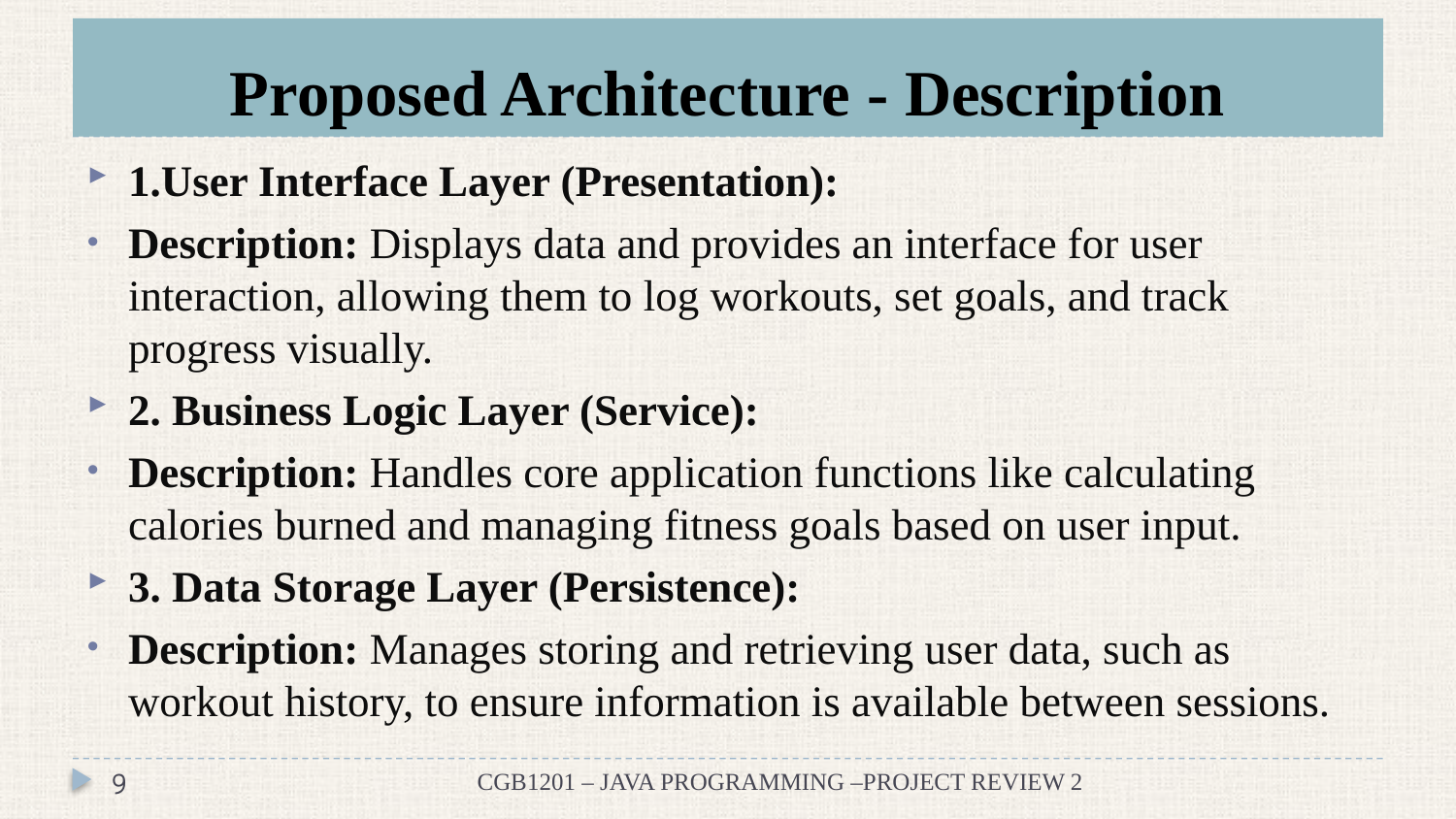

# Proposed Architecture - Description
1.User Interface Layer (Presentation):
Description: Displays data and provides an interface for user interaction, allowing them to log workouts, set goals, and track progress visually.
2. Business Logic Layer (Service):
Description: Handles core application functions like calculating calories burned and managing fitness goals based on user input.
3. Data Storage Layer (Persistence):
Description: Manages storing and retrieving user data, such as workout history, to ensure information is available between sessions.

9
CGB1201 – JAVA PROGRAMMING –PROJECT REVIEW 2